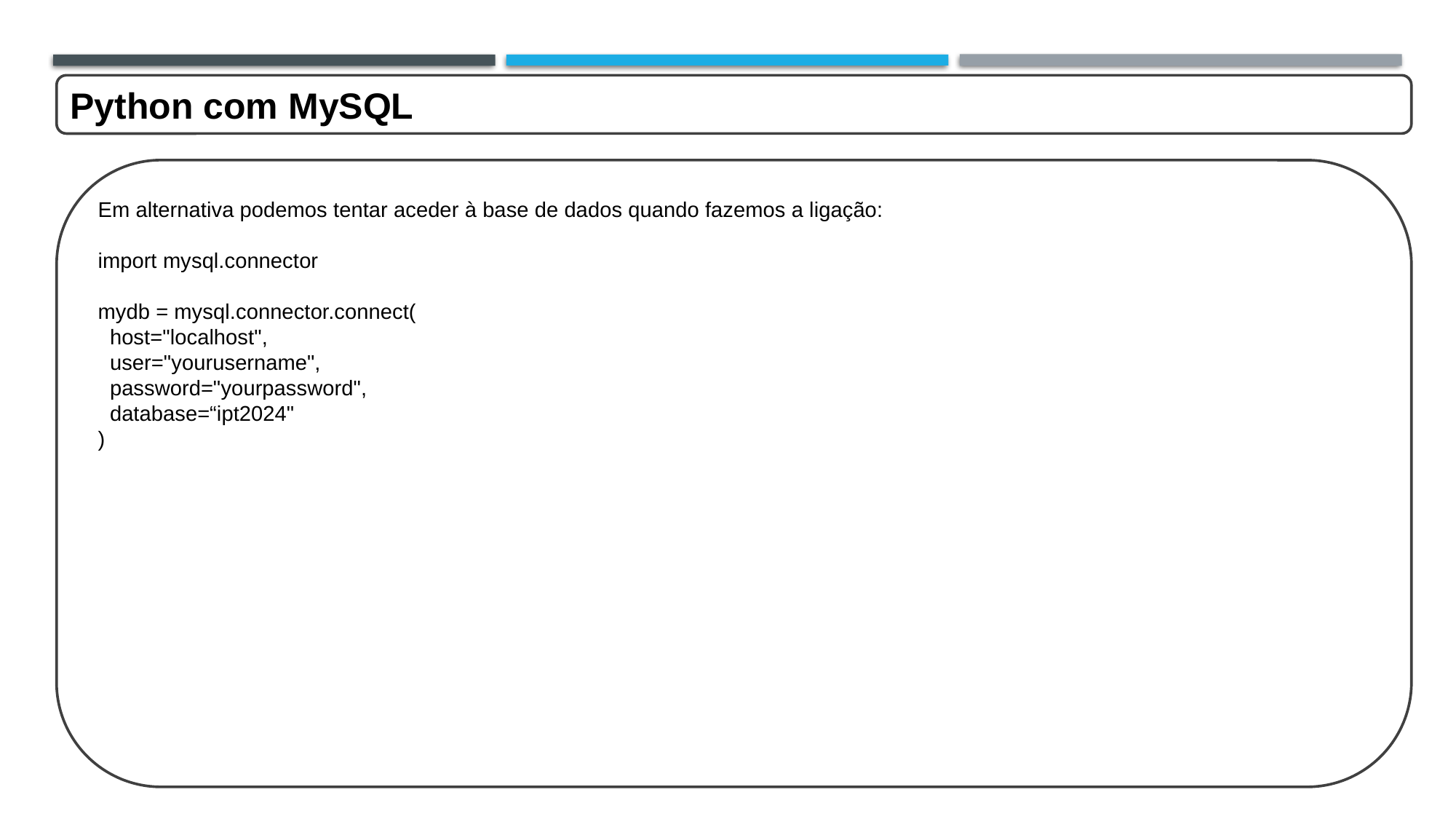

Python com MySQL
Em alternativa podemos tentar aceder à base de dados quando fazemos a ligação:

import mysql.connector

mydb = mysql.connector.connect(
  host="localhost",
  user="yourusername",
  password="yourpassword",
  database=“ipt2024"
)